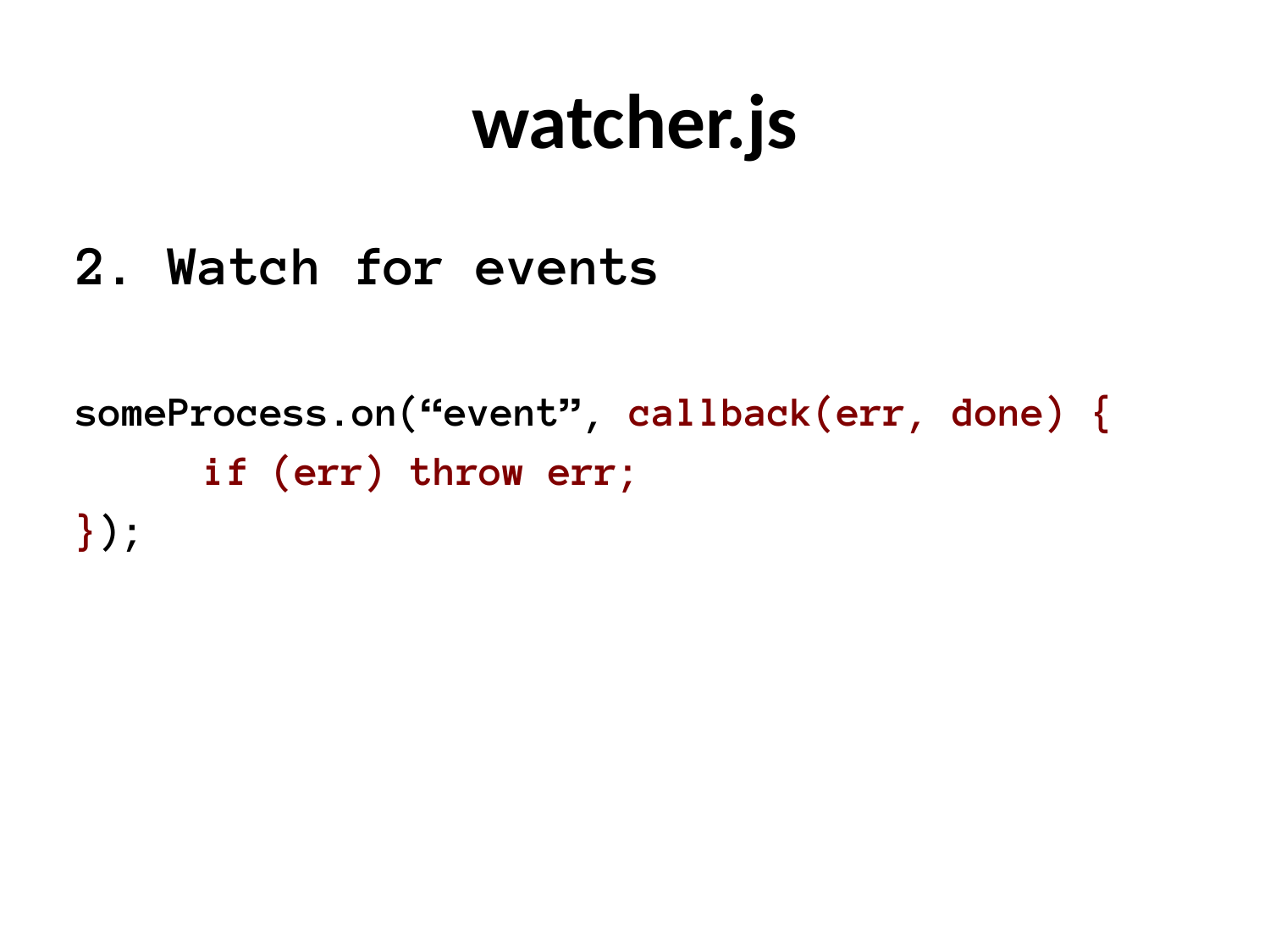

# watcher.js
2. Watch for events

someProcess.on(“event”, callback(err, done) {
	if (err) throw err;
});